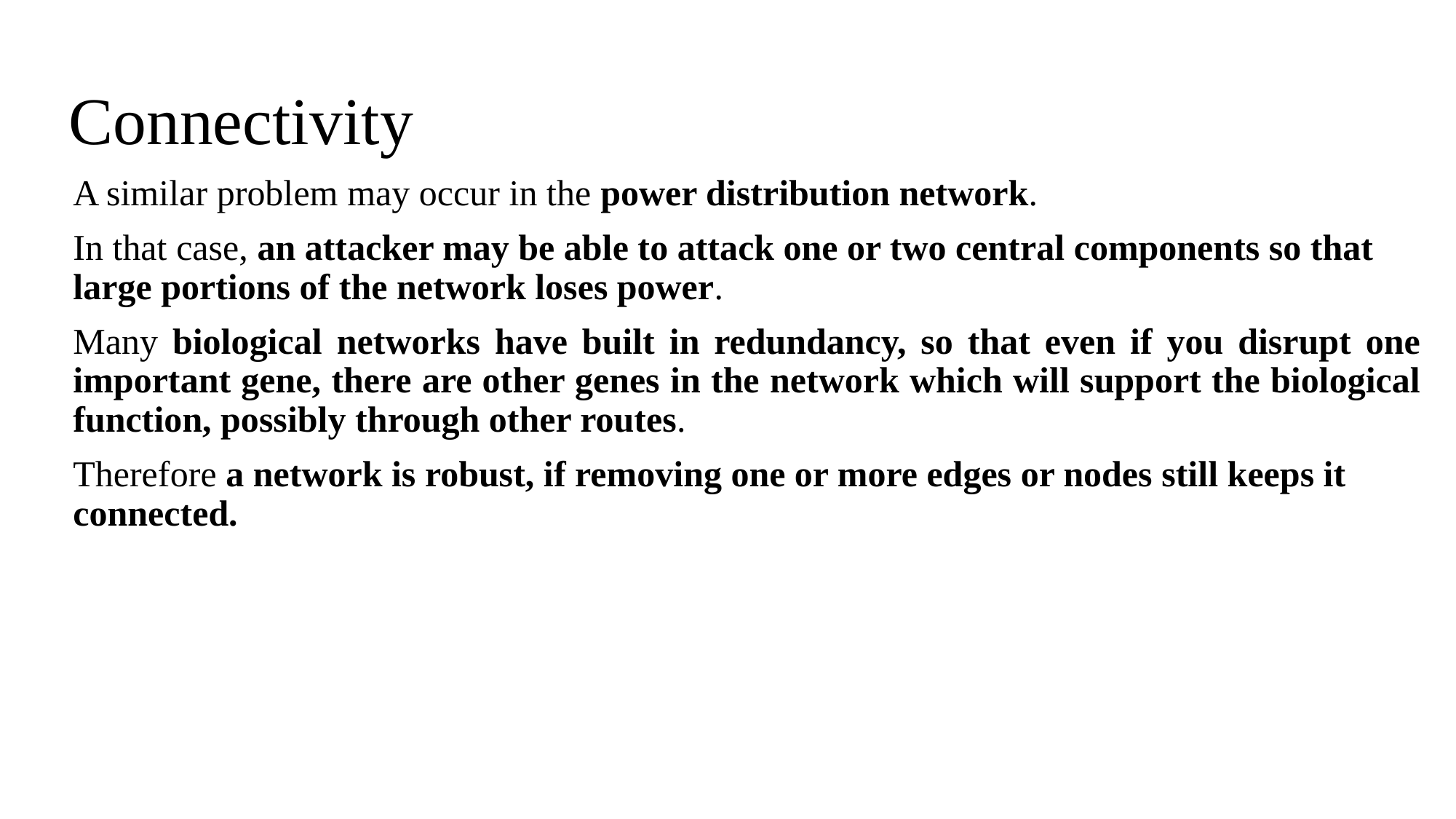

# Connectivity
A similar problem may occur in the power distribution network.
In that case, an attacker may be able to attack one or two central components so that large portions of the network loses power.
Many biological networks have built in redundancy, so that even if you disrupt one important gene, there are other genes in the network which will support the biological function, possibly through other routes.
Therefore a network is robust, if removing one or more edges or nodes still keeps it connected.